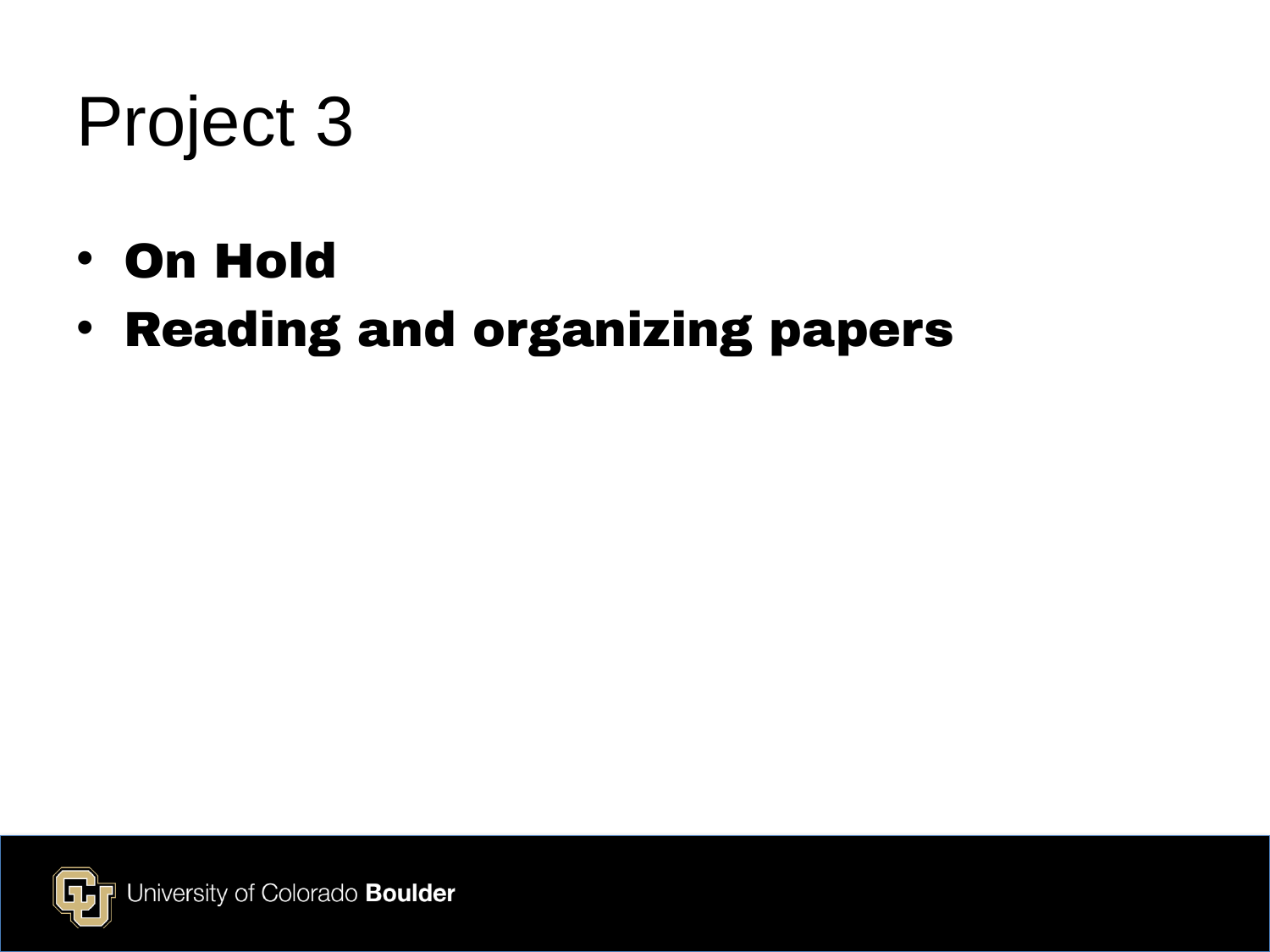

# Project 3
On Hold
Reading and organizing papers